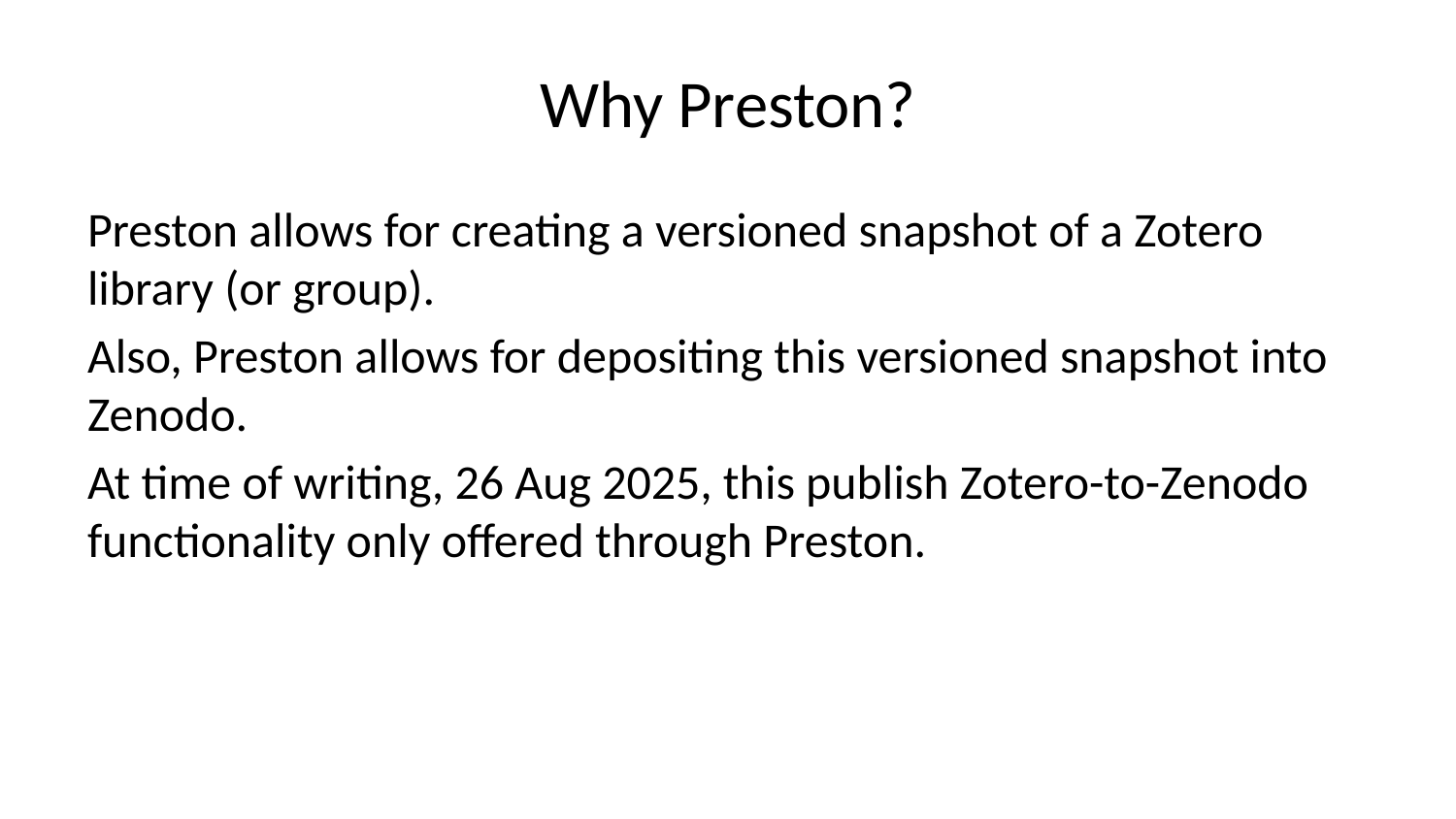

# Why Preston?
Preston allows for creating a versioned snapshot of a Zotero library (or group).
Also, Preston allows for depositing this versioned snapshot into Zenodo.
At time of writing, 26 Aug 2025, this publish Zotero-to-Zenodo functionality only offered through Preston.